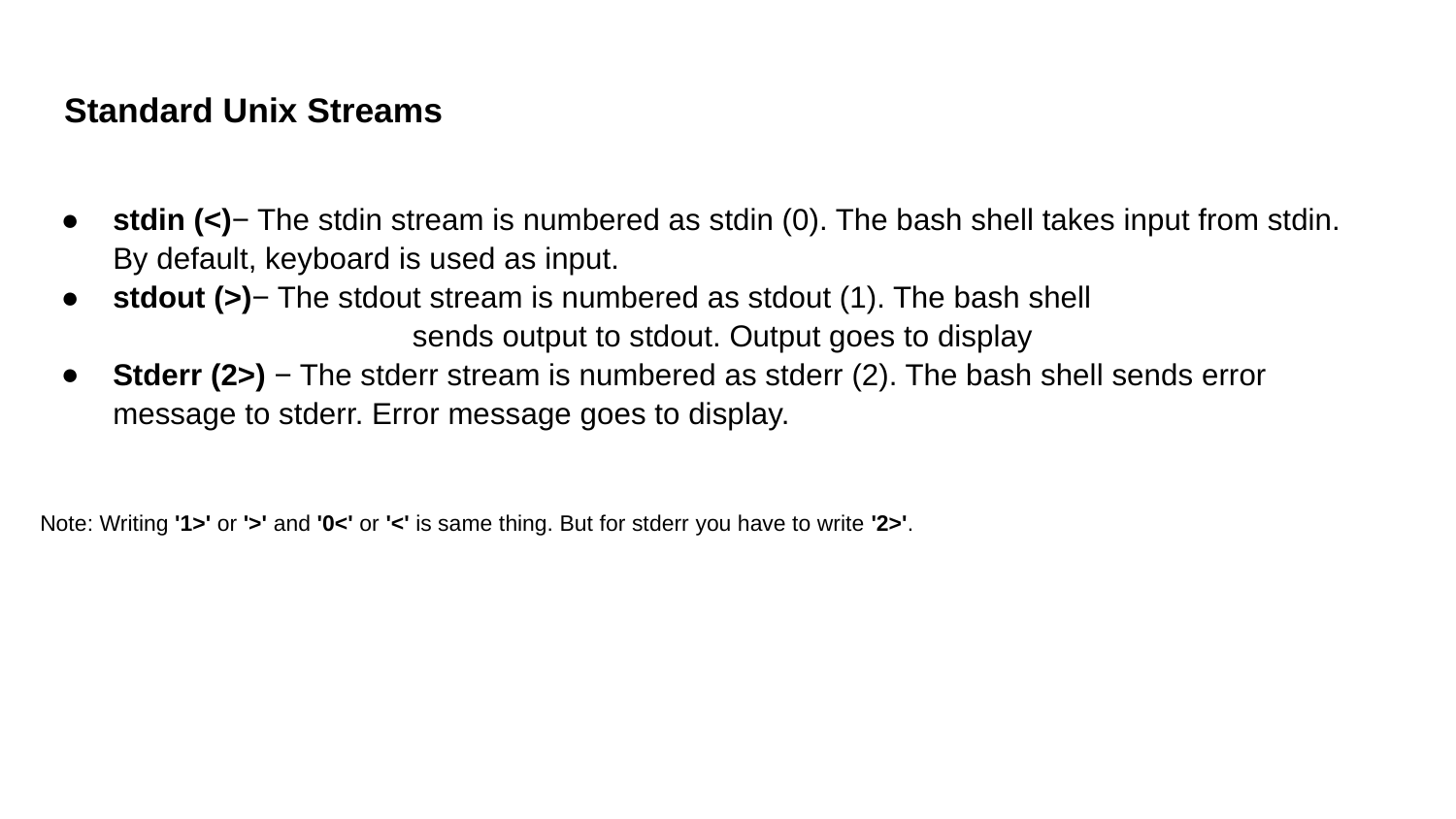

# Standard Unix Streams

stdin (<)− The stdin stream is numbered as stdin (0). The bash shell takes input from stdin. By default, keyboard is used as input.
stdout (>)− The stdout stream is numbered as stdout (1). The bash shell 				 sends output to stdout. Output goes to display
Stderr (2>) − The stderr stream is numbered as stderr (2). The bash shell sends error message to stderr. Error message goes to display.

Note: Writing '1>' or '>' and '0<' or '<' is same thing. But for stderr you have to write '2>'.